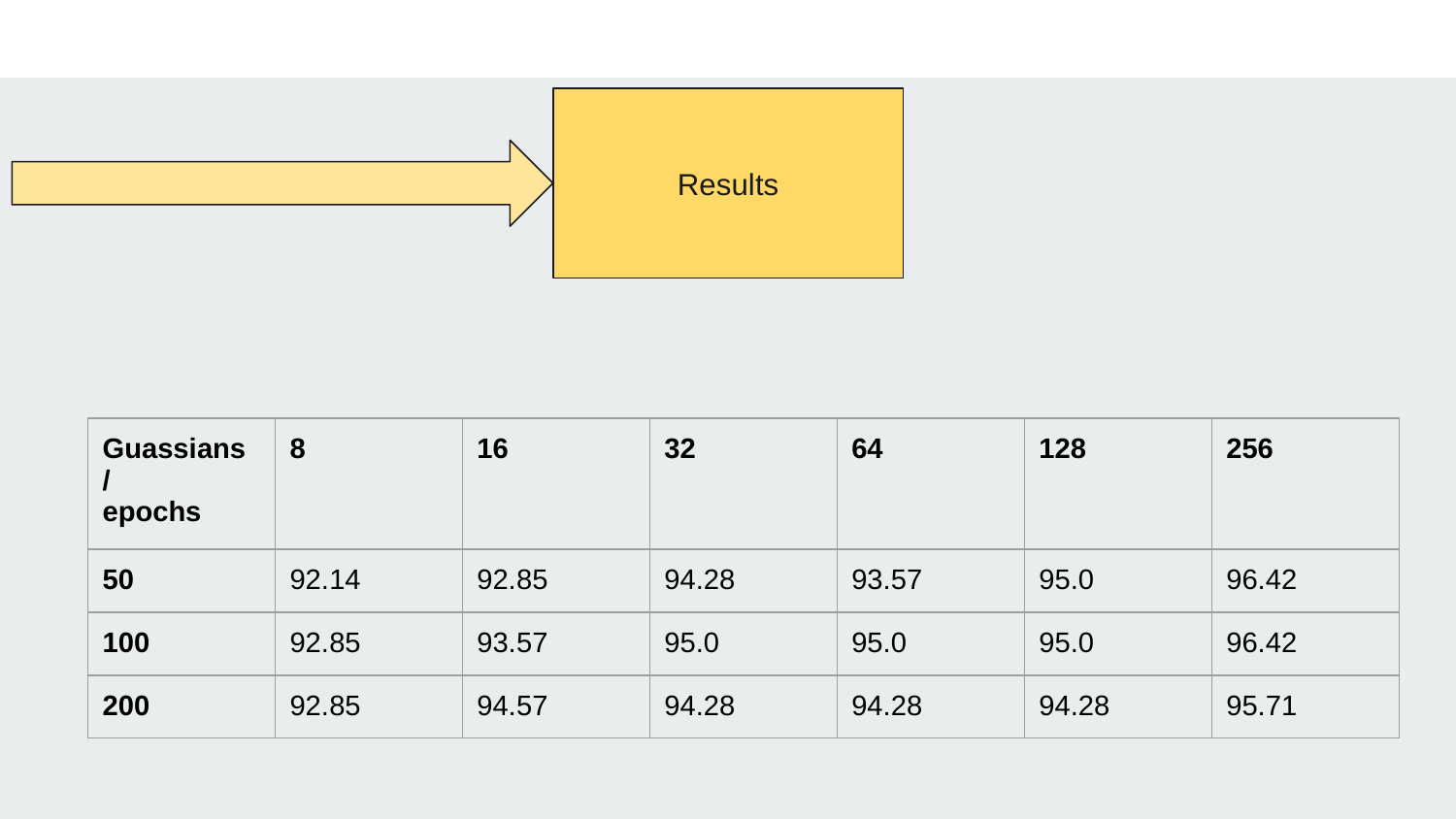

Results

| Guassians / epochs | 8 | 16 | 32 | 64 | 128 | 256 |
| --- | --- | --- | --- | --- | --- | --- |
| 50 | 92.14 | 92.85 | 94.28 | 93.57 | 95.0 | 96.42 |
| 100 | 92.85 | 93.57 | 95.0 | 95.0 | 95.0 | 96.42 |
| 200 | 92.85 | 94.57 | 94.28 | 94.28 | 94.28 | 95.71 |